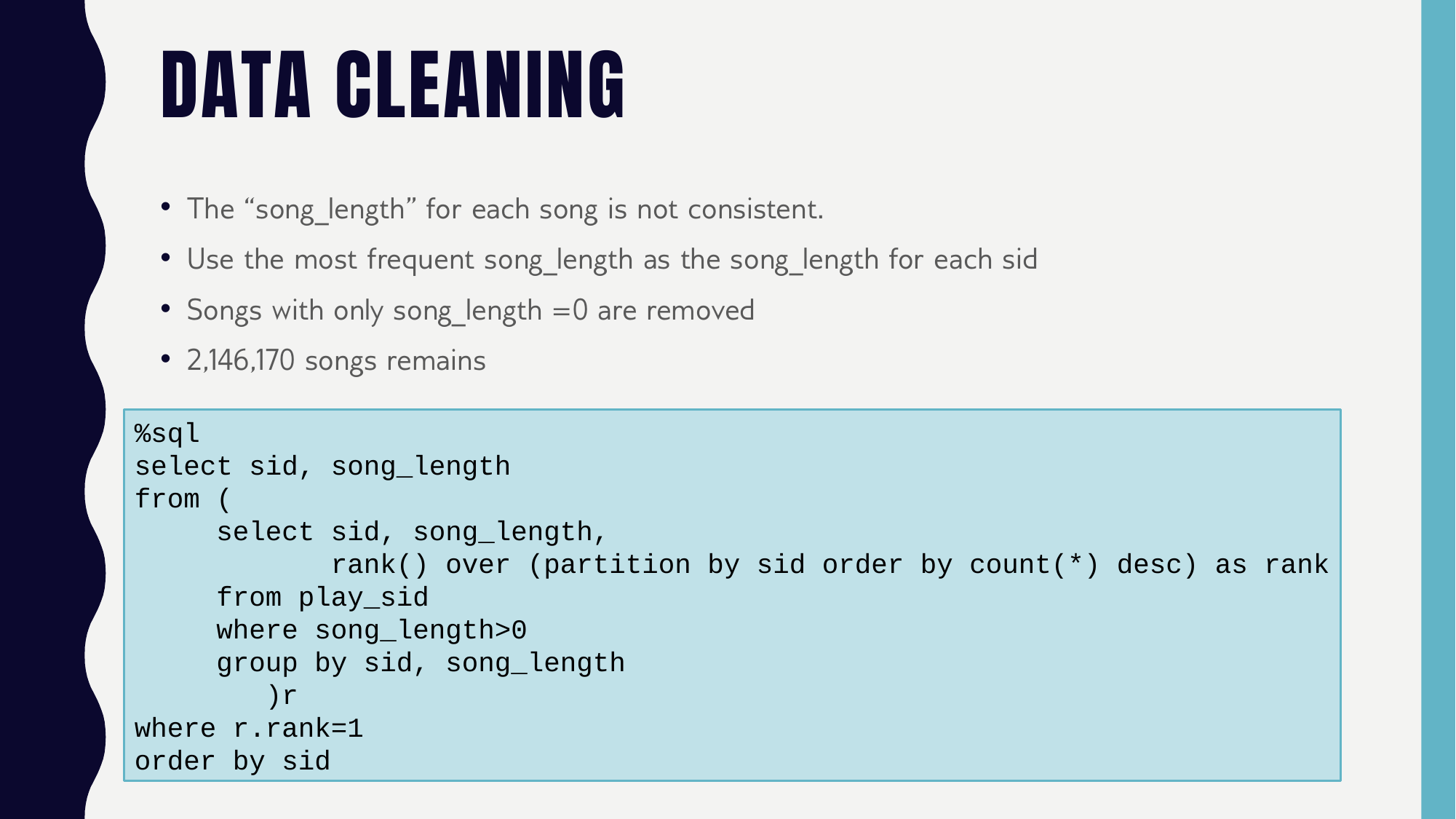

# Data cleaning
The “song_length” for each song is not consistent.
Use the most frequent song_length as the song_length for each sid
Songs with only song_length =0 are removed
2,146,170 songs remains

%sql
select sid, song_length
from (
     select sid, song_length,
            rank() over (partition by sid order by count(*) desc) as rank
     from play_sid
     where song_length>0
     group by sid, song_length
        )r
where r.rank=1
order by sid